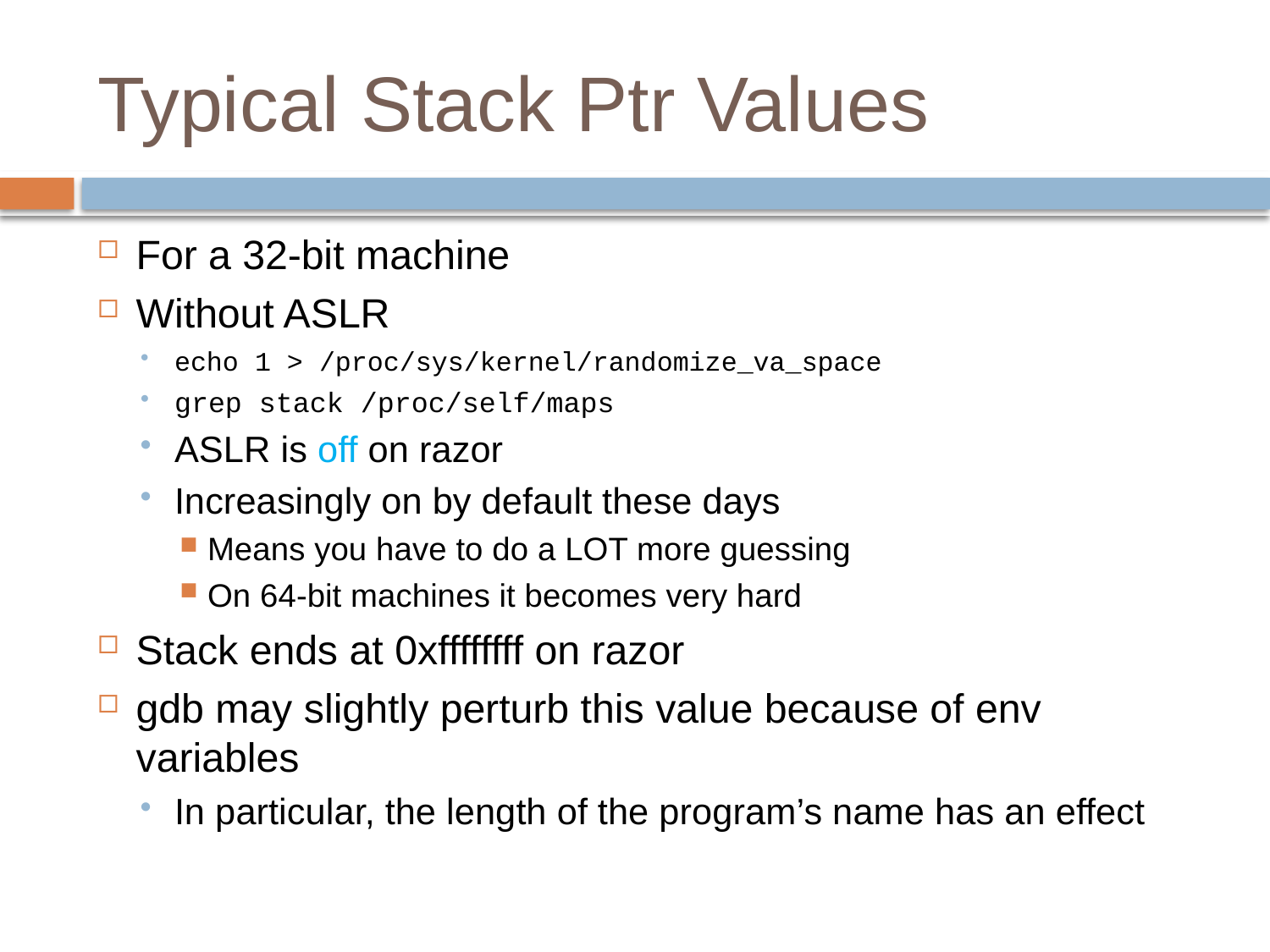

# Typical Stack Ptr Values
For a 32-bit machine
Without ASLR
echo 1 > /proc/sys/kernel/randomize_va_space
grep stack /proc/self/maps
ASLR is off on razor
Increasingly on by default these days
Means you have to do a LOT more guessing
On 64-bit machines it becomes very hard
Stack ends at 0xffffffff on razor
gdb may slightly perturb this value because of env variables
In particular, the length of the program’s name has an effect